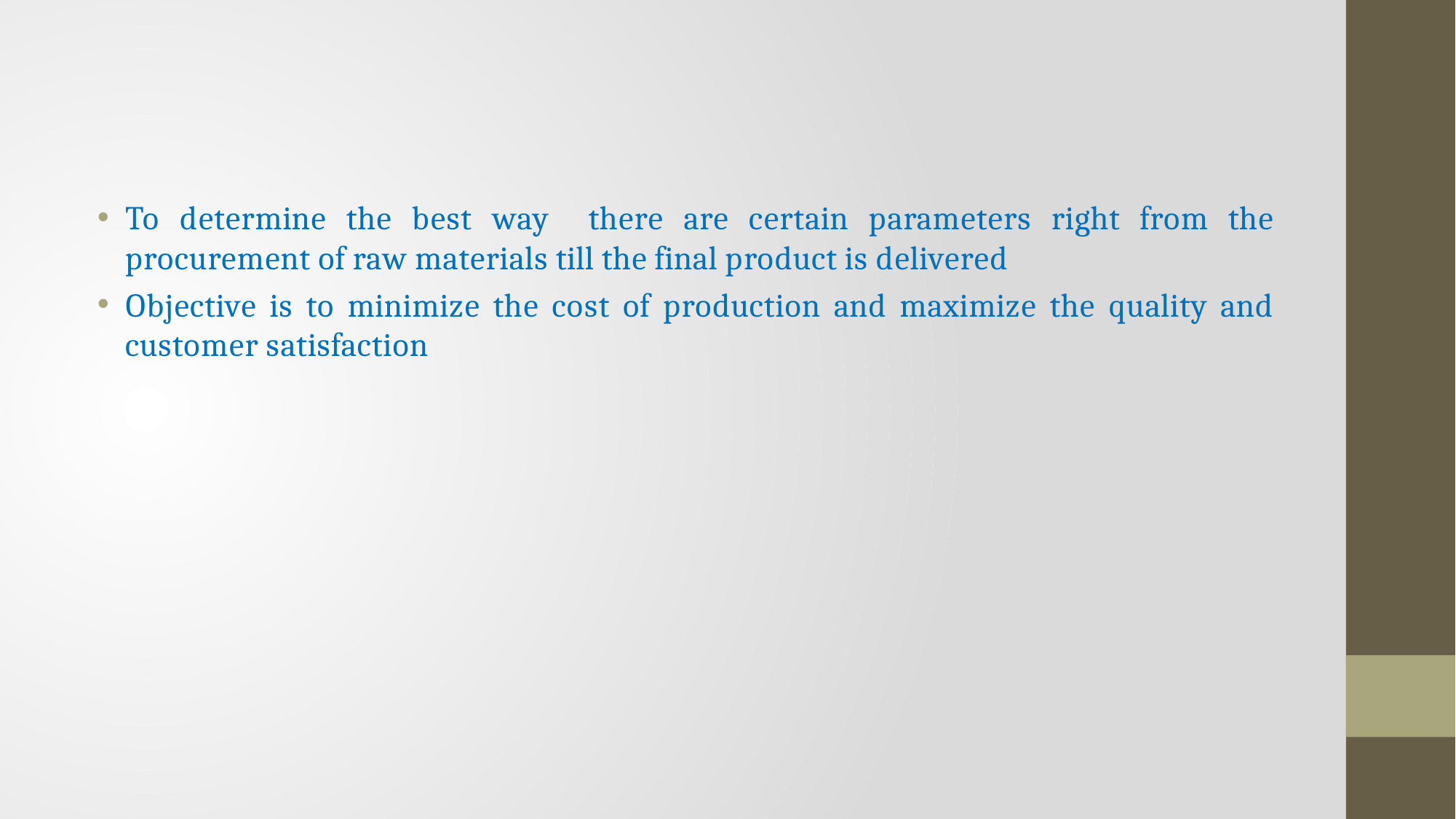

#
To determine the best way  there are certain parameters right from the procurement of raw materials till the final product is delivered
Objective is to minimize the cost of production and maximize the quality and customer satisfaction